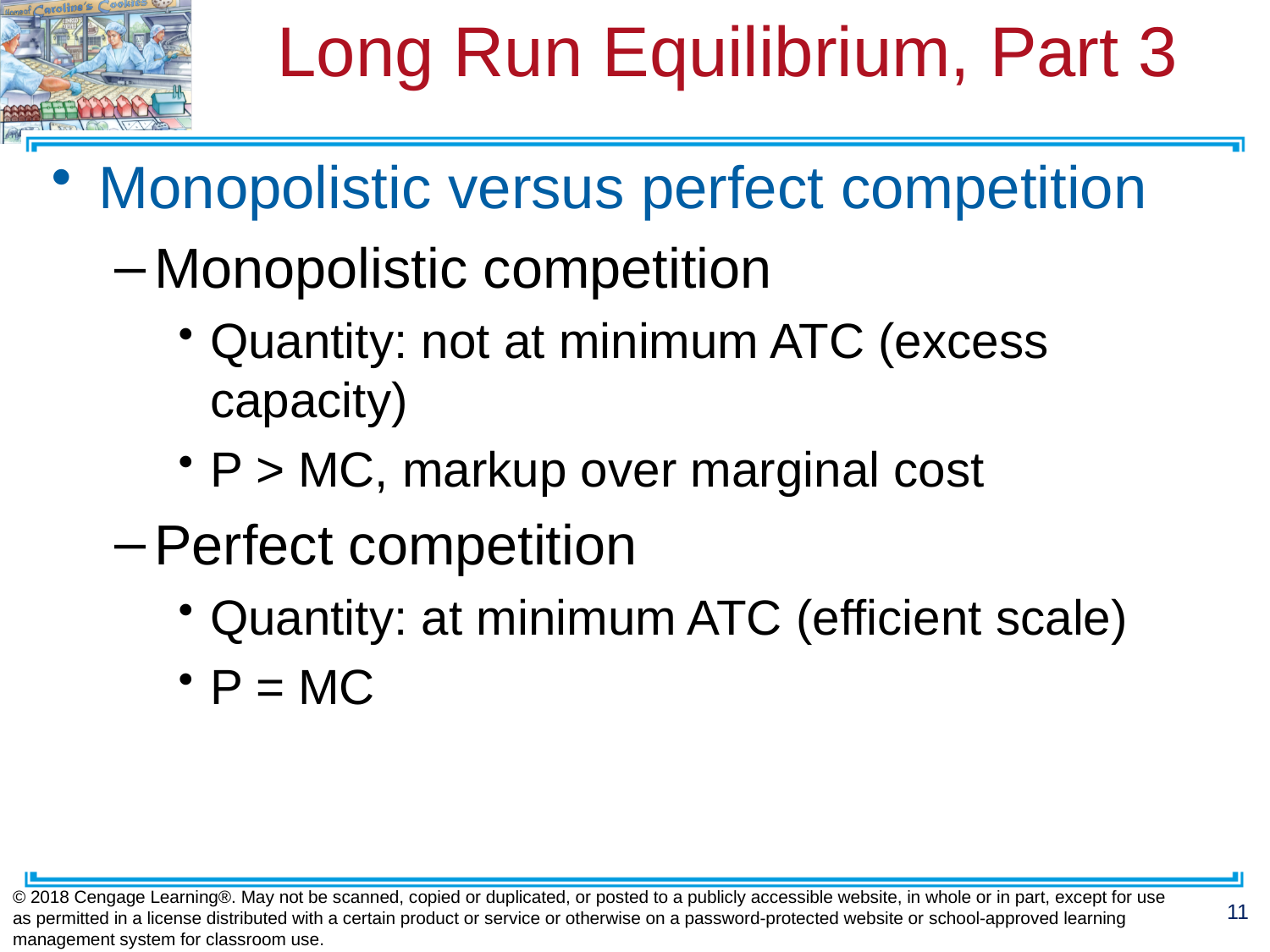

# Long Run Equilibrium, Part 3
Monopolistic versus perfect competition
Monopolistic competition
Quantity: not at minimum ATC (excess capacity)
P > MC, markup over marginal cost
Perfect competition
Quantity: at minimum ATC (efficient scale)
P = MC
© 2018 Cengage Learning®. May not be scanned, copied or duplicated, or posted to a publicly accessible website, in whole or in part, except for use as permitted in a license distributed with a certain product or service or otherwise on a password-protected website or school-approved learning management system for classroom use.
11